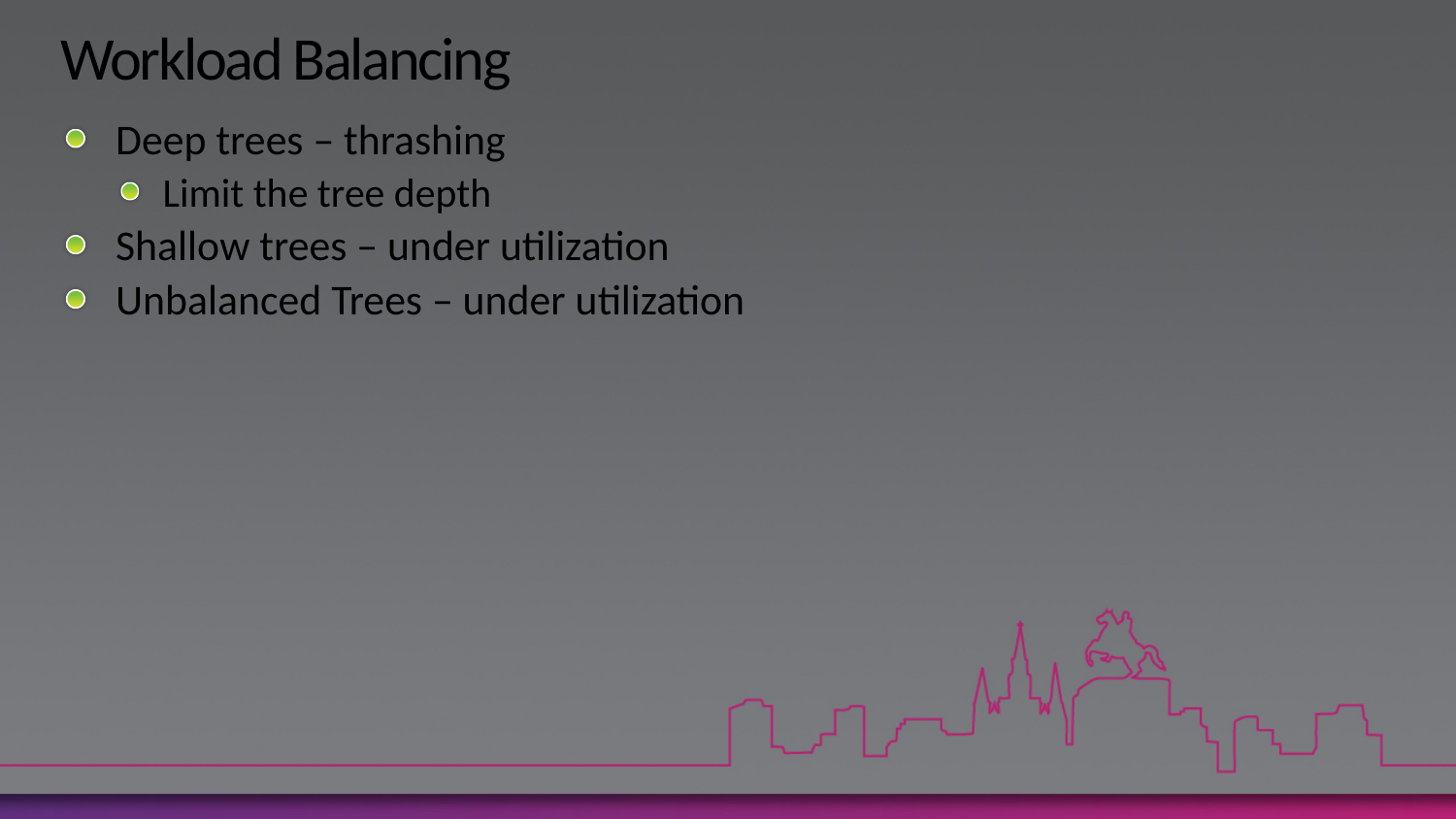

# Workload Balancing
Deep trees – thrashing
Limit the tree depth
Shallow trees – under utilization
Unbalanced Trees – under utilization